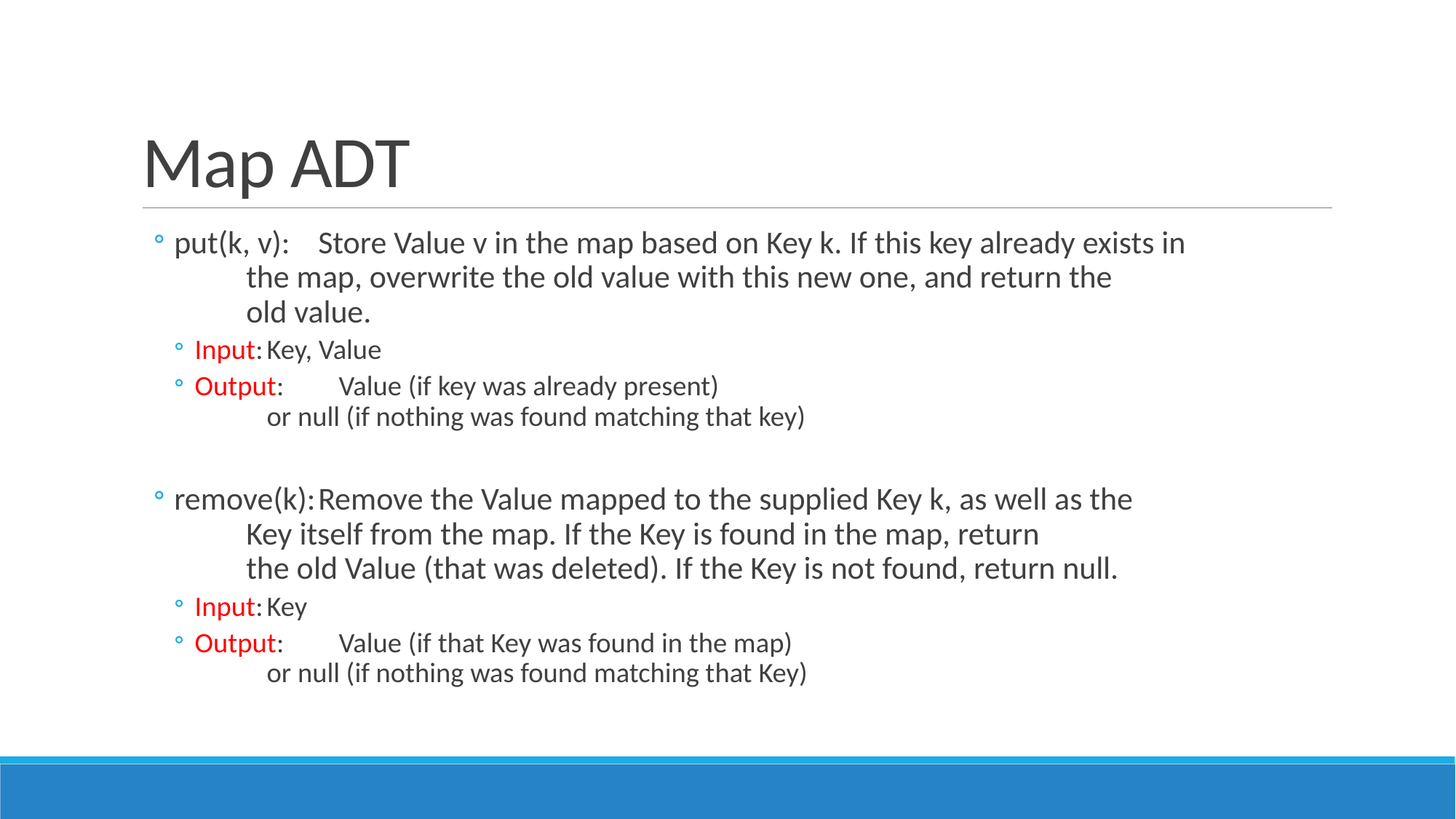

# Map ADT
put(k, v):	Store Value v in the map based on Key k. If this key already exists in
		the map, overwrite the old value with this new one, and return the
		old value.
Input:	Key, Value
Output: 	Value (if key was already present)
		or null (if nothing was found matching that key)

remove(k):	Remove the Value mapped to the supplied Key k, as well as the
		Key itself from the map. If the Key is found in the map, return
		the old Value (that was deleted). If the Key is not found, return null.
Input:	Key
Output:	Value (if that Key was found in the map)
		or null (if nothing was found matching that Key)